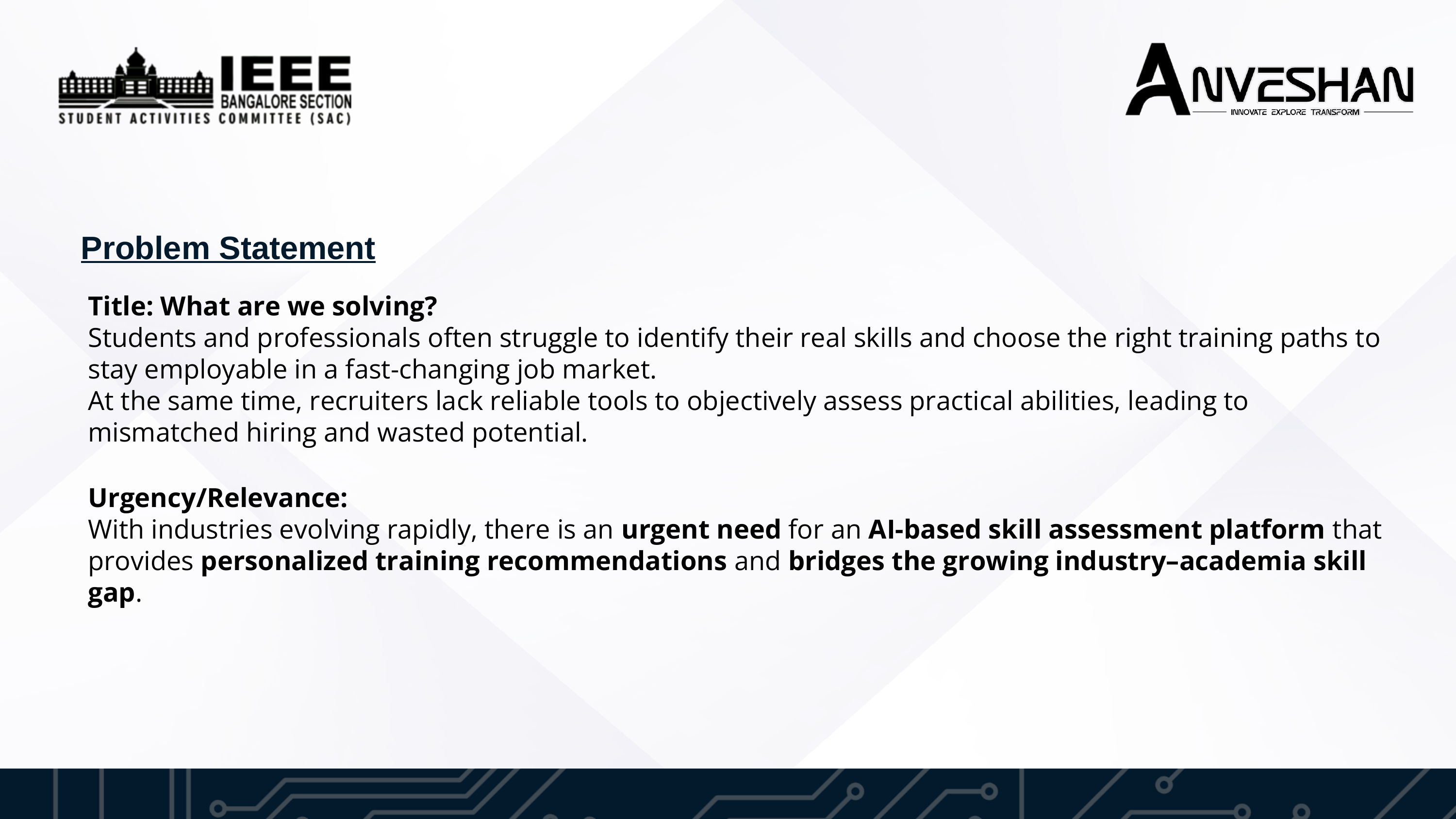

Problem Statement
Title: What are we solving?
Students and professionals often struggle to identify their real skills and choose the right training paths to stay employable in a fast-changing job market.
At the same time, recruiters lack reliable tools to objectively assess practical abilities, leading to mismatched hiring and wasted potential.
Urgency/Relevance:
With industries evolving rapidly, there is an urgent need for an AI-based skill assessment platform that provides personalized training recommendations and bridges the growing industry–academia skill gap.